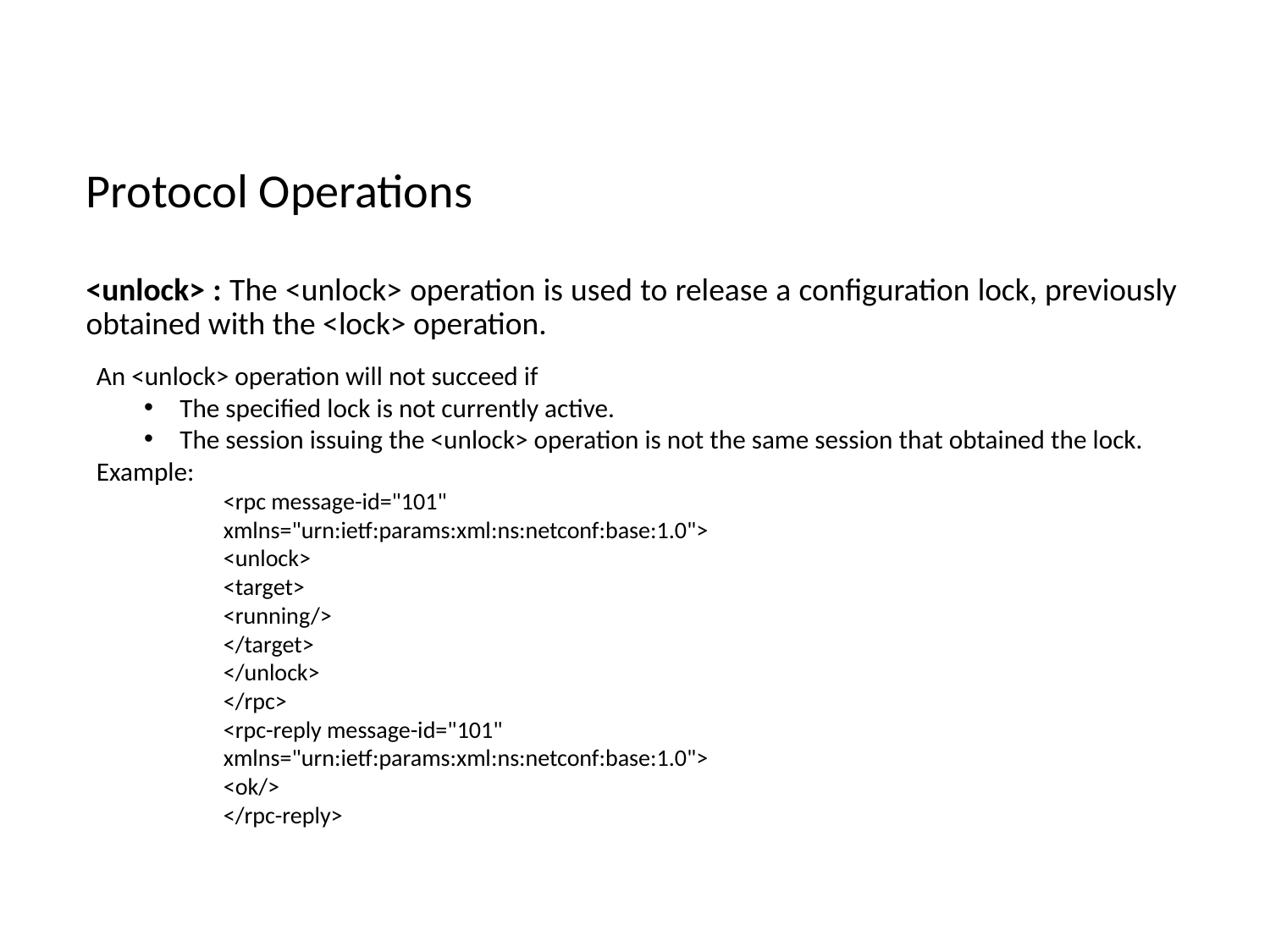

Protocol Operations
<unlock> : The <unlock> operation is used to release a configuration lock, previously obtained with the <lock> operation.
An <unlock> operation will not succeed if
The specified lock is not currently active.
The session issuing the <unlock> operation is not the same session that obtained the lock.
Example:
<rpc message-id="101"
xmlns="urn:ietf:params:xml:ns:netconf:base:1.0">
<unlock>
<target>
<running/>
</target>
</unlock>
</rpc>
<rpc-reply message-id="101"
xmlns="urn:ietf:params:xml:ns:netconf:base:1.0">
<ok/>
</rpc-reply>